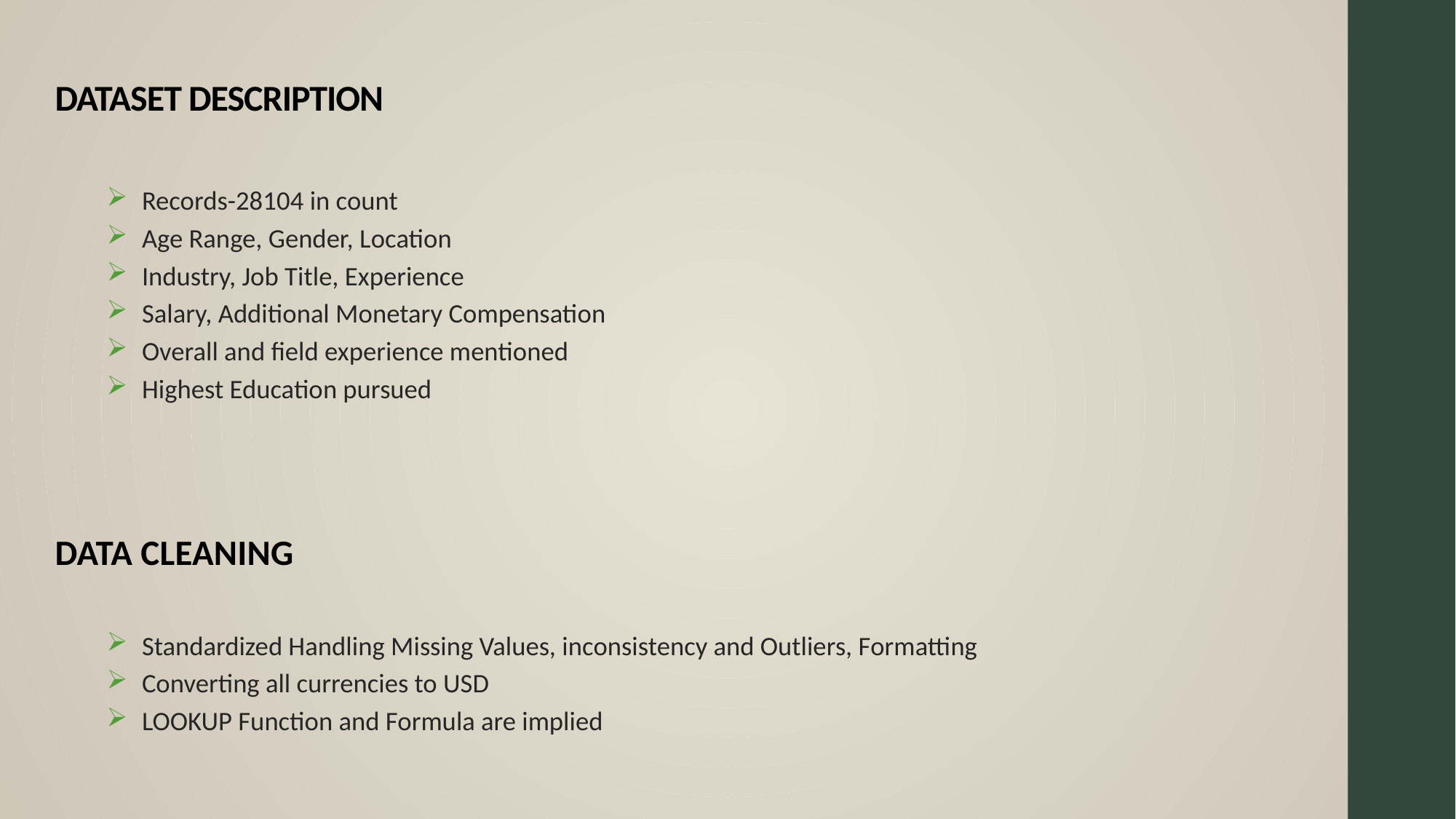

# DATASET DESCRIPTION

Records-28104 in count
Age Range, Gender, Location
Industry, Job Title, Experience
Salary, Additional Monetary Compensation
Overall and field experience mentioned
Highest Education pursued

DATA CLEANING

Standardized Handling Missing Values, inconsistency and Outliers, Formatting
Converting all currencies to USD
LOOKUP Function and Formula are implied